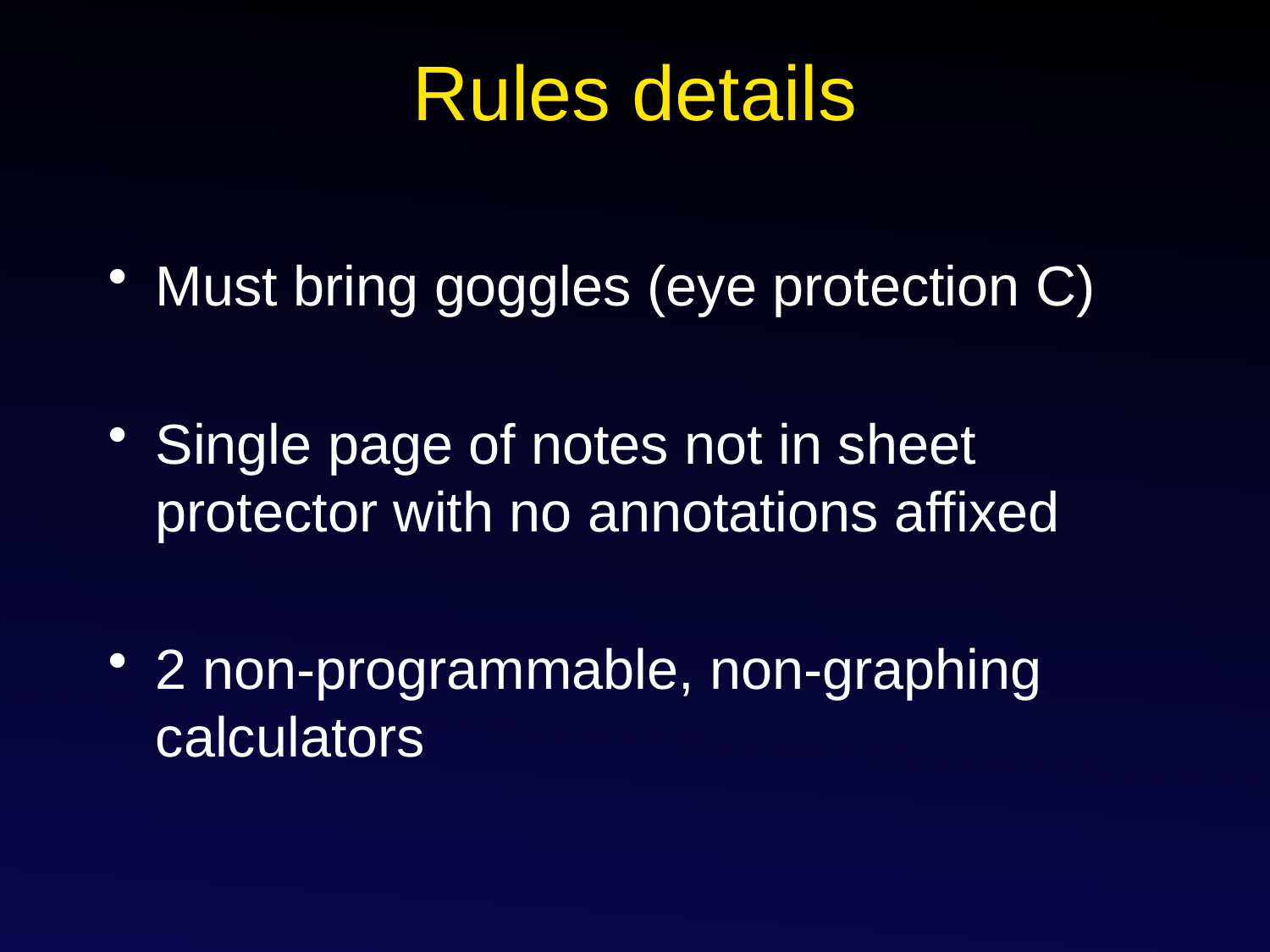

# Rules details
Must bring goggles (eye protection C)

Single page of notes not in sheet protector with no annotations affixed

2 non-programmable, non-graphing calculators